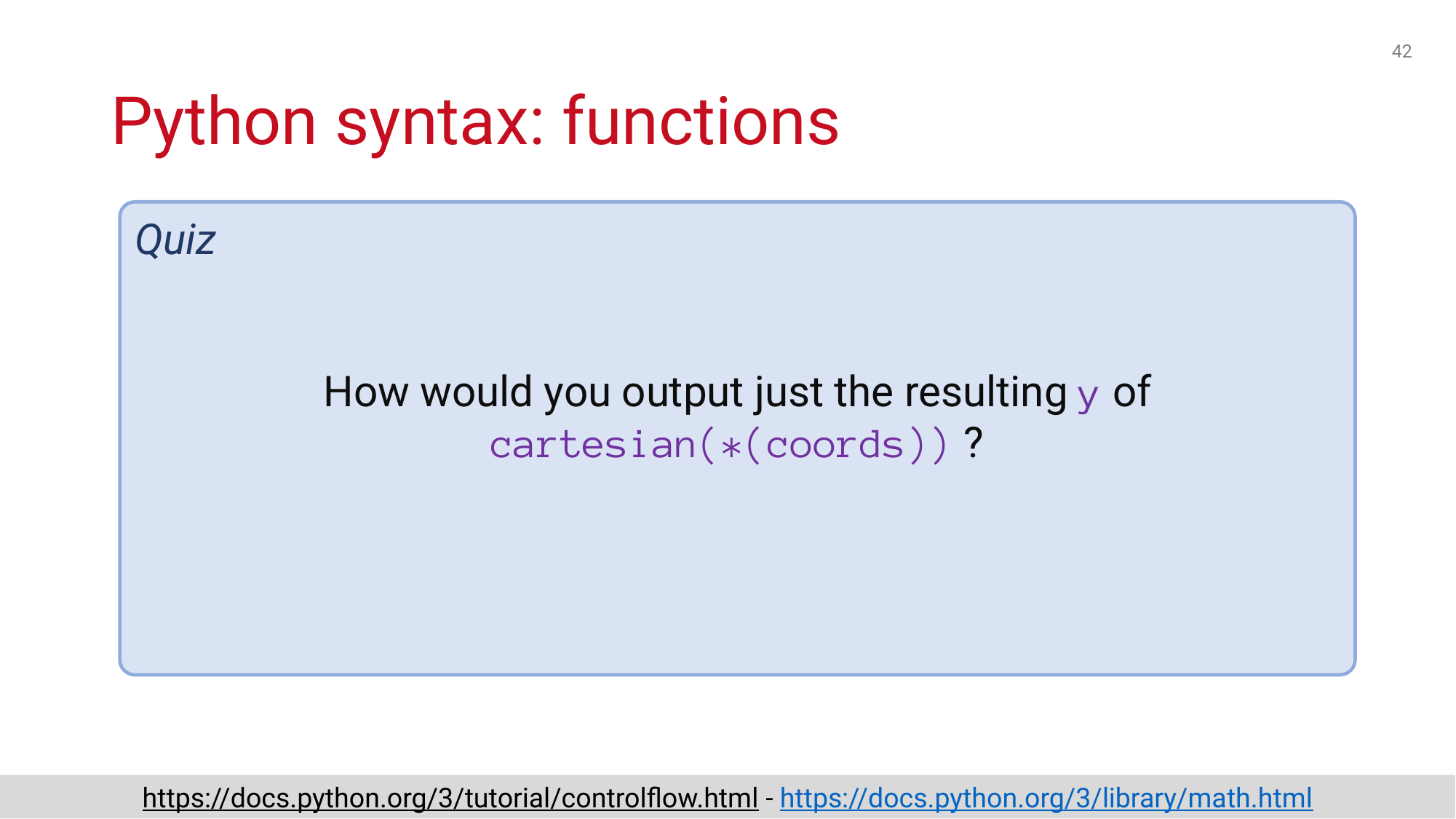

42
# Python syntax: functions
Quiz

How would you output just the resulting y of cartesian(*(coords)) ?
https://docs.python.org/3/tutorial/controlflow.html - https://docs.python.org/3/library/math.html